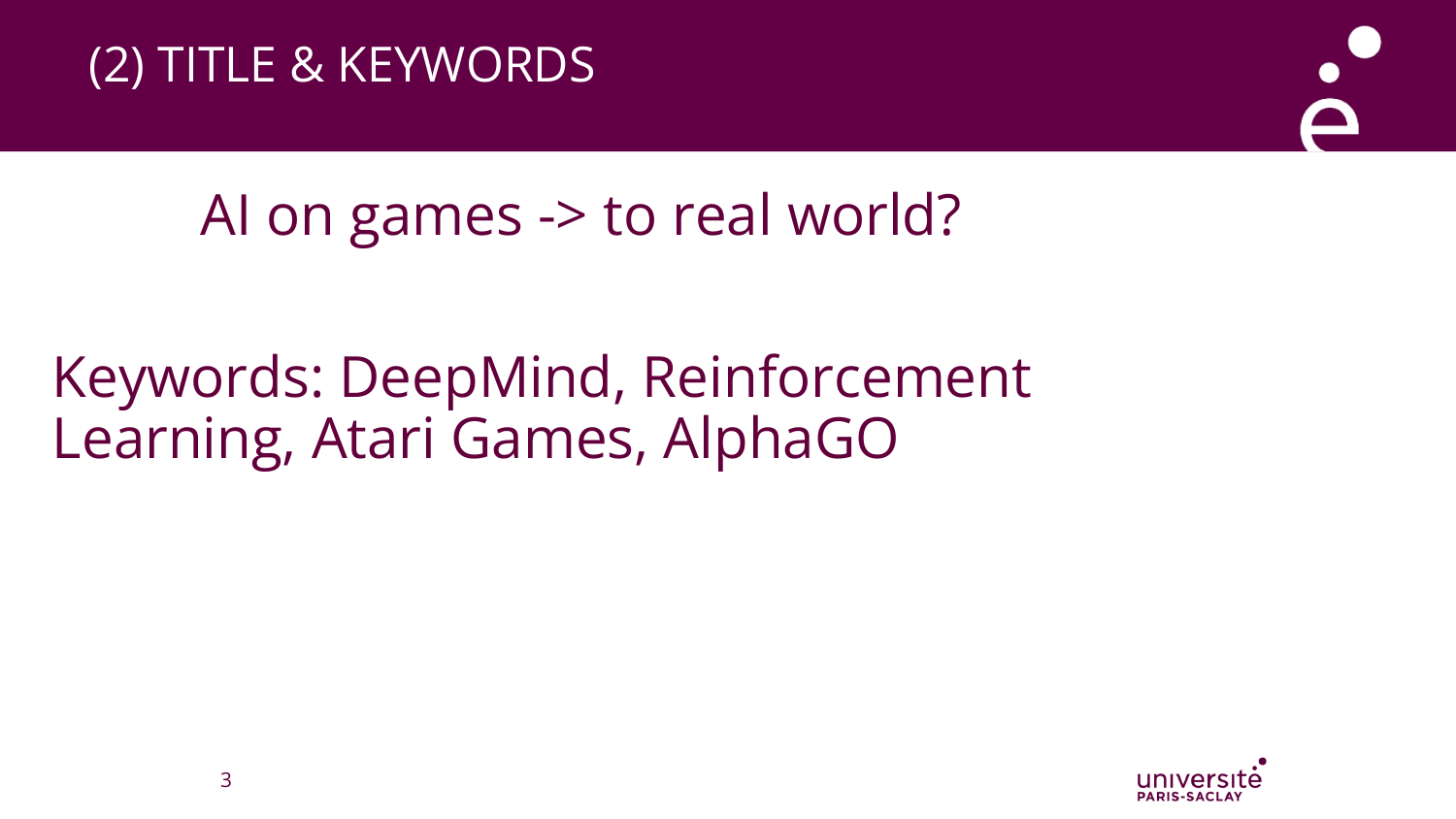

# (2) TITLE & KEYWORDS
          AI on games -> to real world?

Keywords: DeepMind, Reinforcement Learning, Atari Games, AlphaGO

3